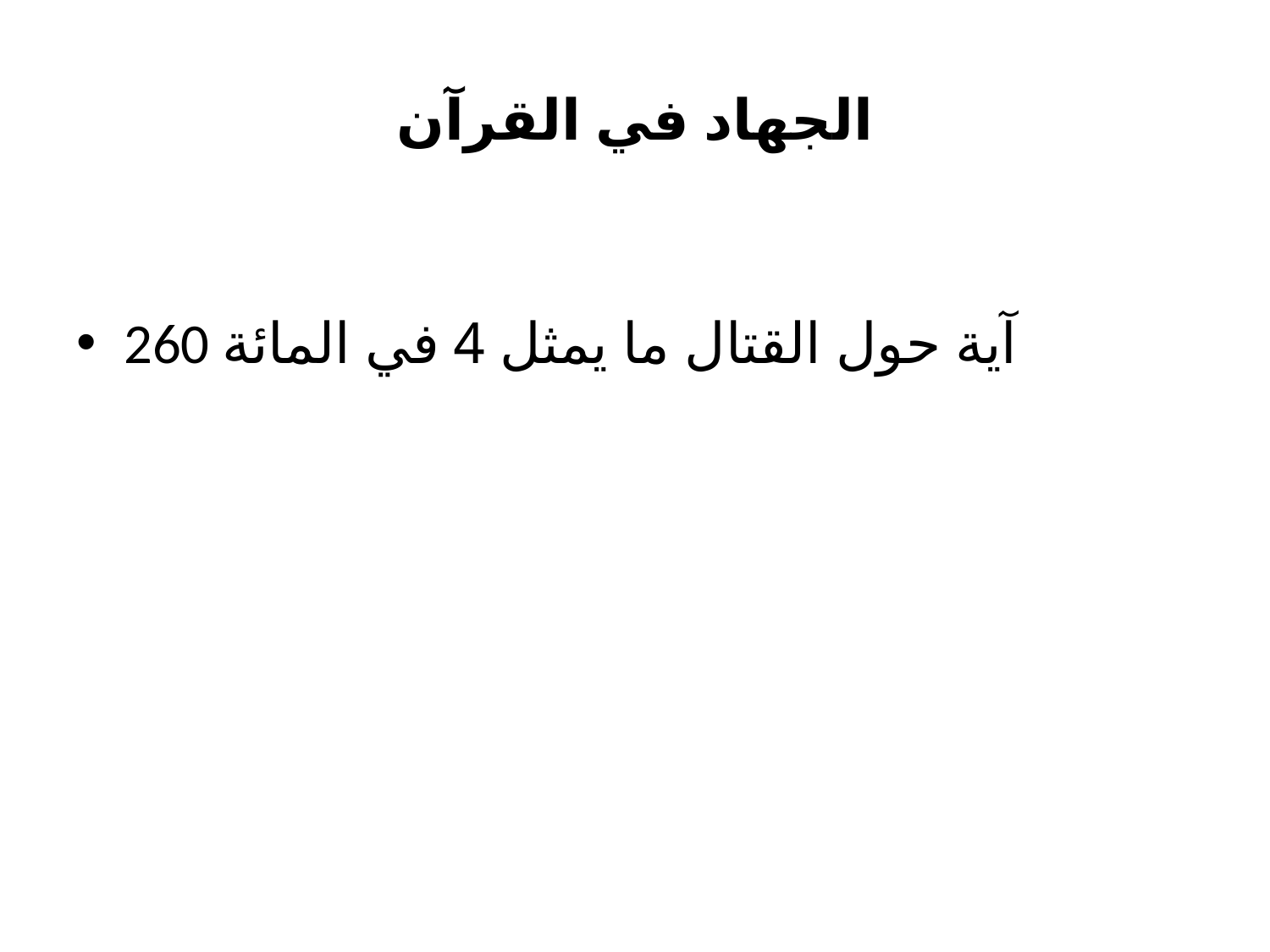

# الجهاد في القرآن

260 آية حول القتال ما يمثل 4 في المائة